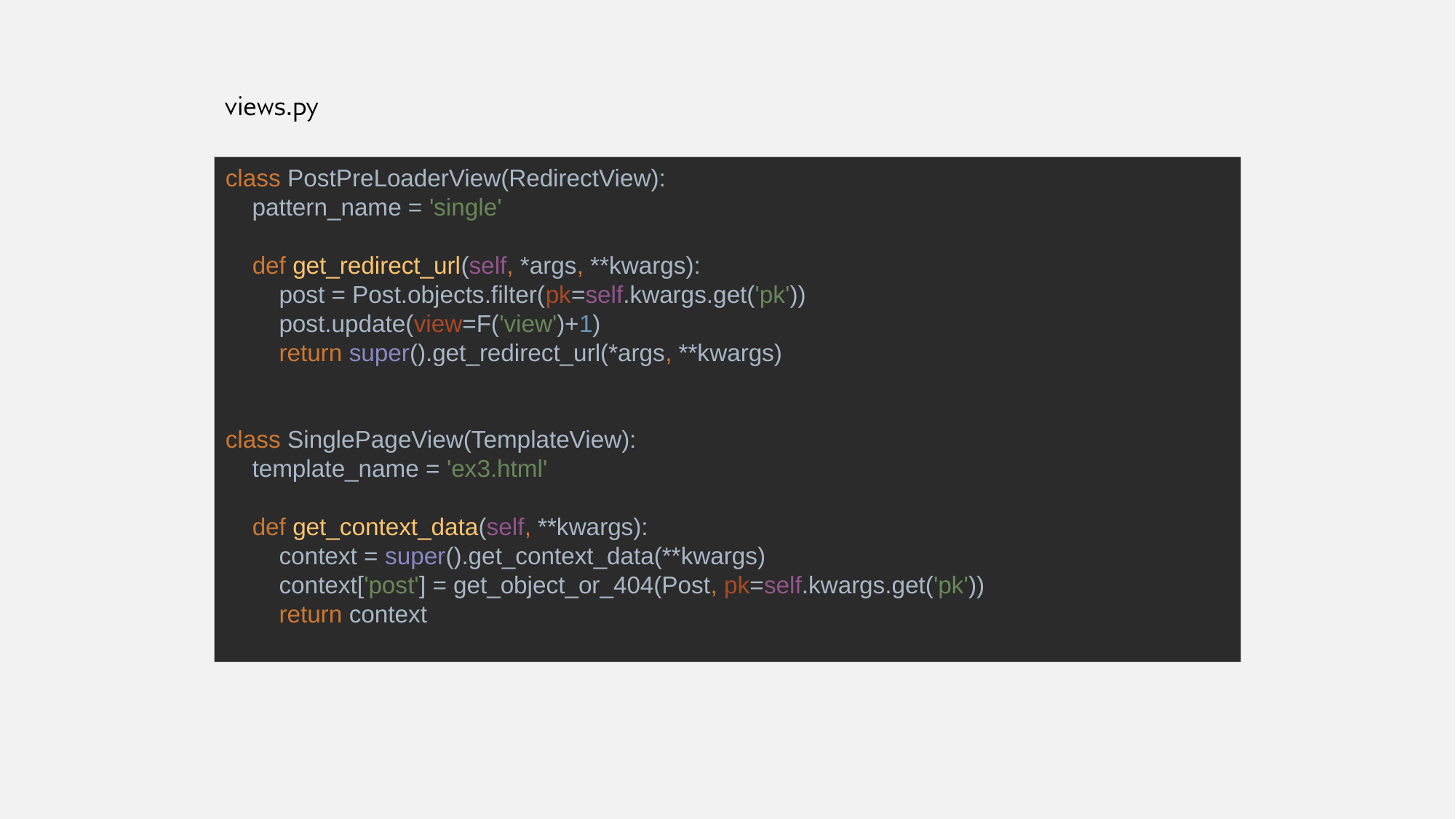

views.py
class PostPreLoaderView(RedirectView):
    pattern_name = 'single'
    def get_redirect_url(self, *args, **kwargs):
        post = Post.objects.filter(pk=self.kwargs.get('pk'))
        post.update(view=F('view')+1)
        return super().get_redirect_url(*args, **kwargs)
class SinglePageView(TemplateView):
    template_name = 'ex3.html'
    def get_context_data(self, **kwargs):
        context = super().get_context_data(**kwargs)
        context['post'] = get_object_or_404(Post, pk=self.kwargs.get('pk'))
        return context